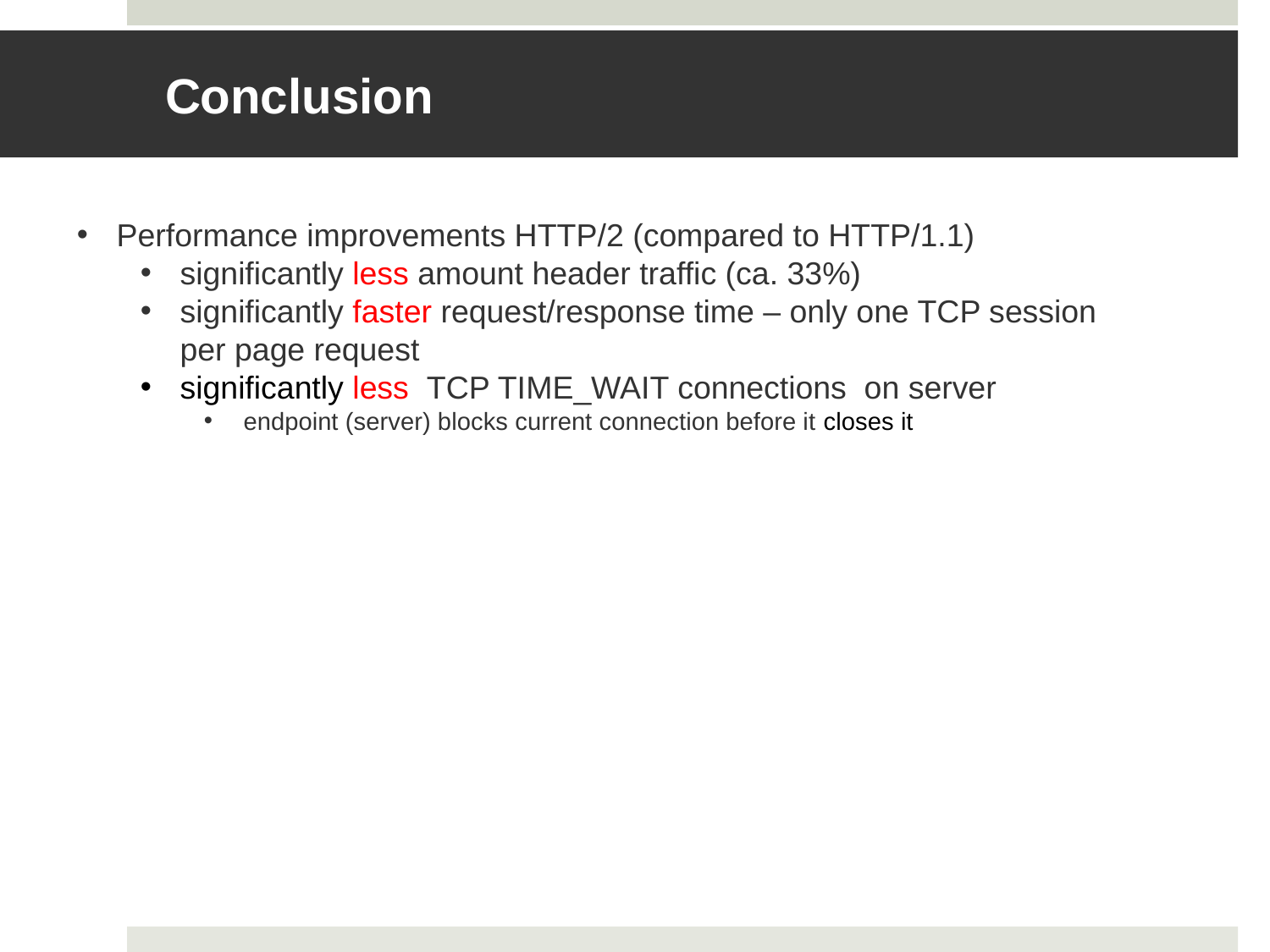

# Conclusion

Performance improvements HTTP/2 (compared to HTTP/1.1)
significantly less amount header traffic (ca. 33%)
significantly faster request/response time – only one TCP session per page request
significantly less  TCP TIME_WAIT connections  on server
endpoint (server) blocks current connection before it closes it